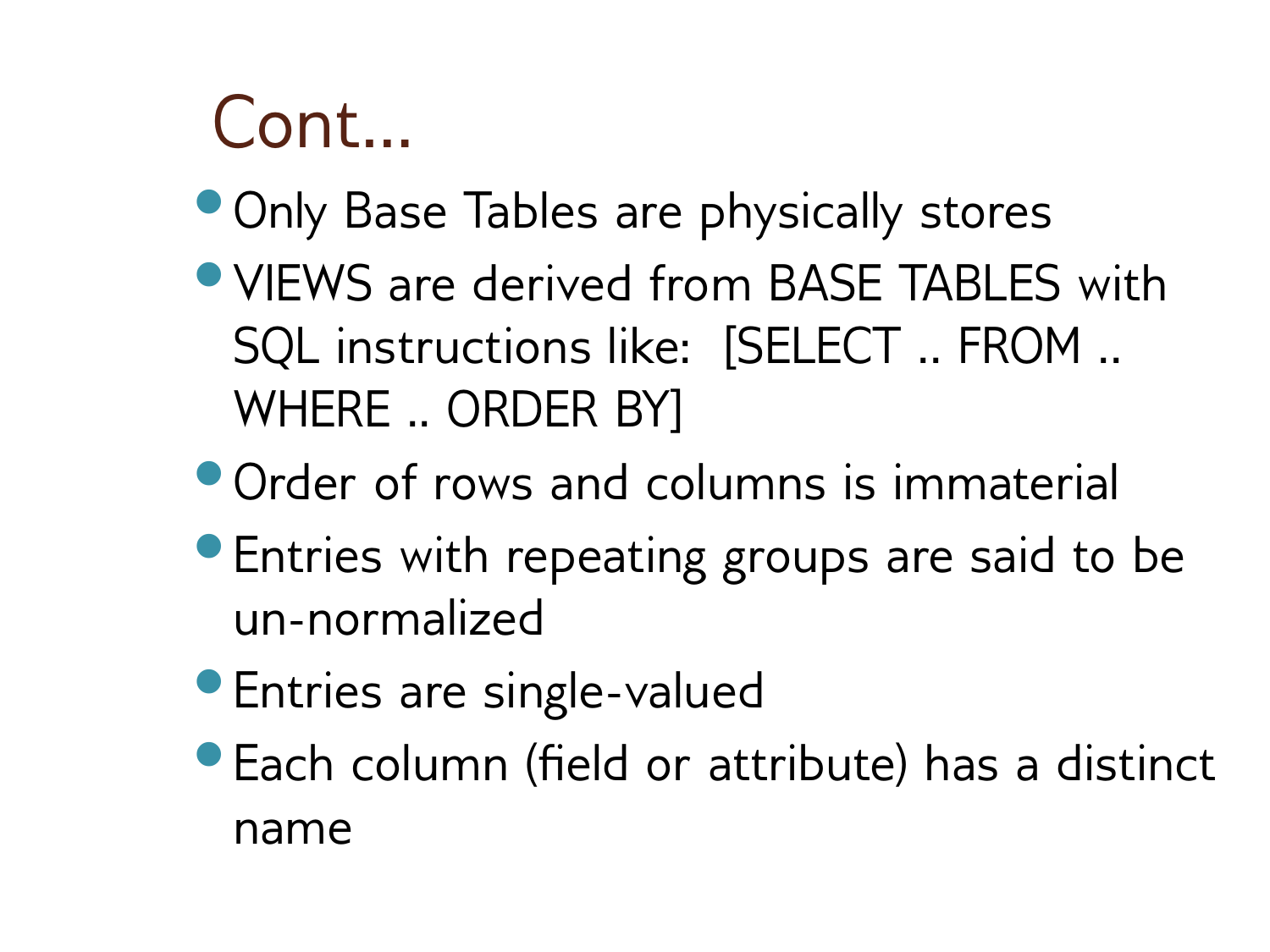

# Cont…
Only Base Tables are physically stores
VIEWS are derived from BASE TABLES with SQL instructions like:  [SELECT .. FROM .. WHERE .. ORDER BY]
Order of rows and columns is immaterial
Entries with repeating groups are said to be un-normalized
Entries are single-valued
Each column (field or attribute) has a distinct name